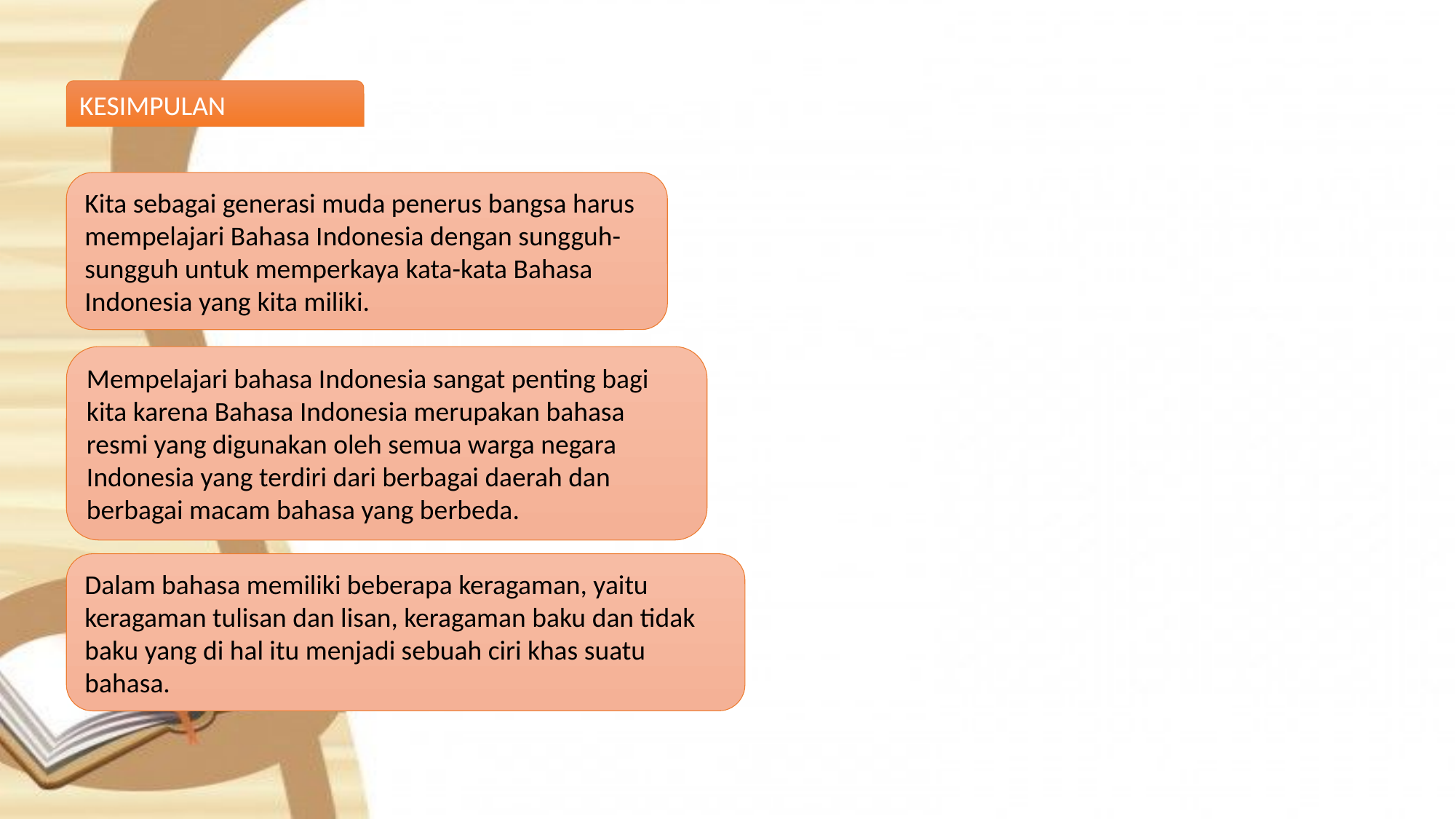

KESIMPULAN
Kita sebagai generasi muda penerus bangsa harus mempelajari Bahasa Indonesia dengan sungguh-sungguh untuk memperkaya kata-kata Bahasa Indonesia yang kita miliki.
Mempelajari bahasa Indonesia sangat penting bagi kita karena Bahasa Indonesia merupakan bahasa resmi yang digunakan oleh semua warga negara Indonesia yang terdiri dari berbagai daerah dan berbagai macam bahasa yang berbeda.
Dalam bahasa memiliki beberapa keragaman, yaitu keragaman tulisan dan lisan, keragaman baku dan tidak baku yang di hal itu menjadi sebuah ciri khas suatu bahasa.